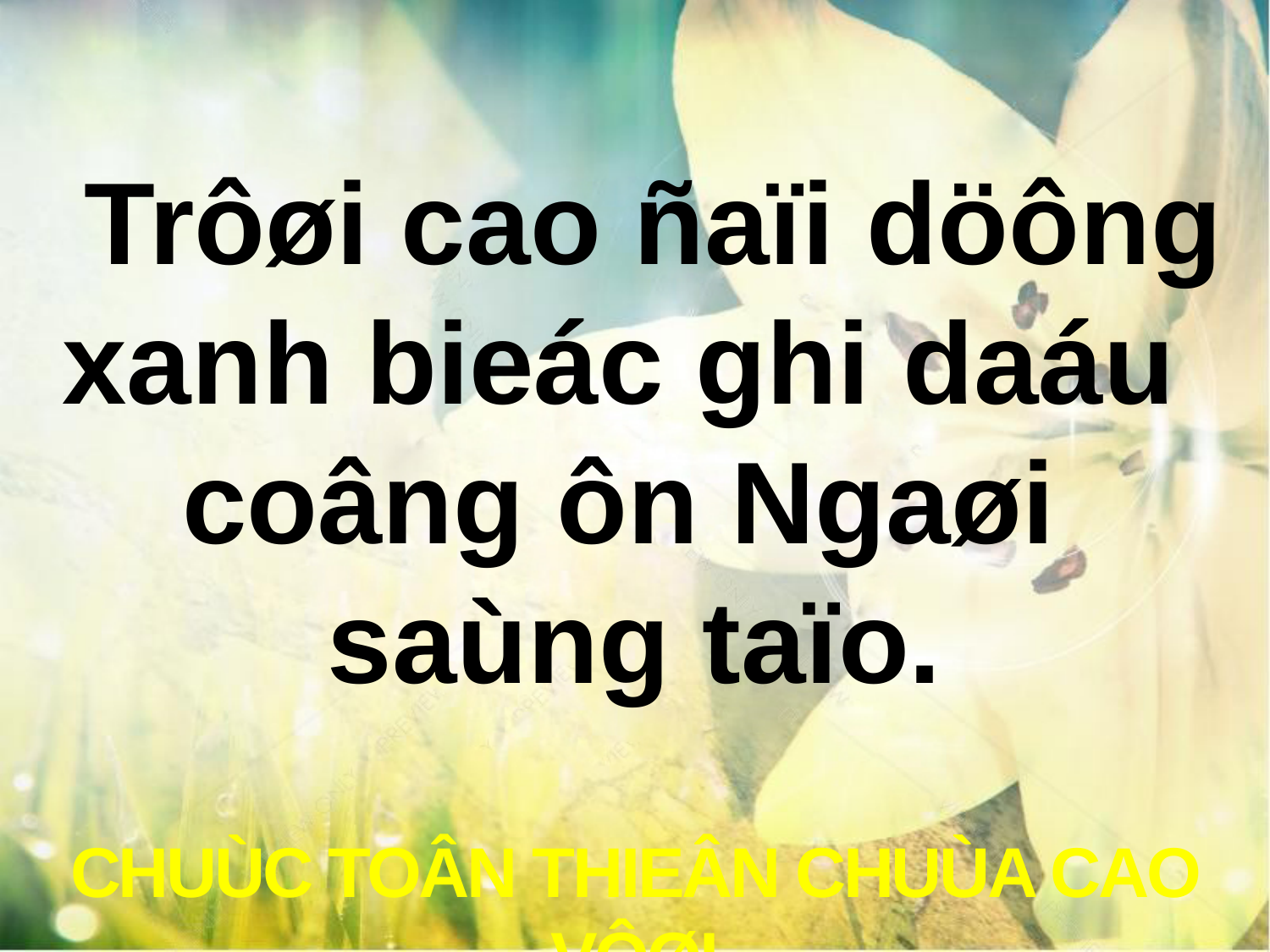

Trôøi cao ñaïi döông xanh bieác ghi daáu
coâng ôn Ngaøi
saùng taïo.
CHUÙC TOÂN THIEÂN CHUÙA CAO VÔØI